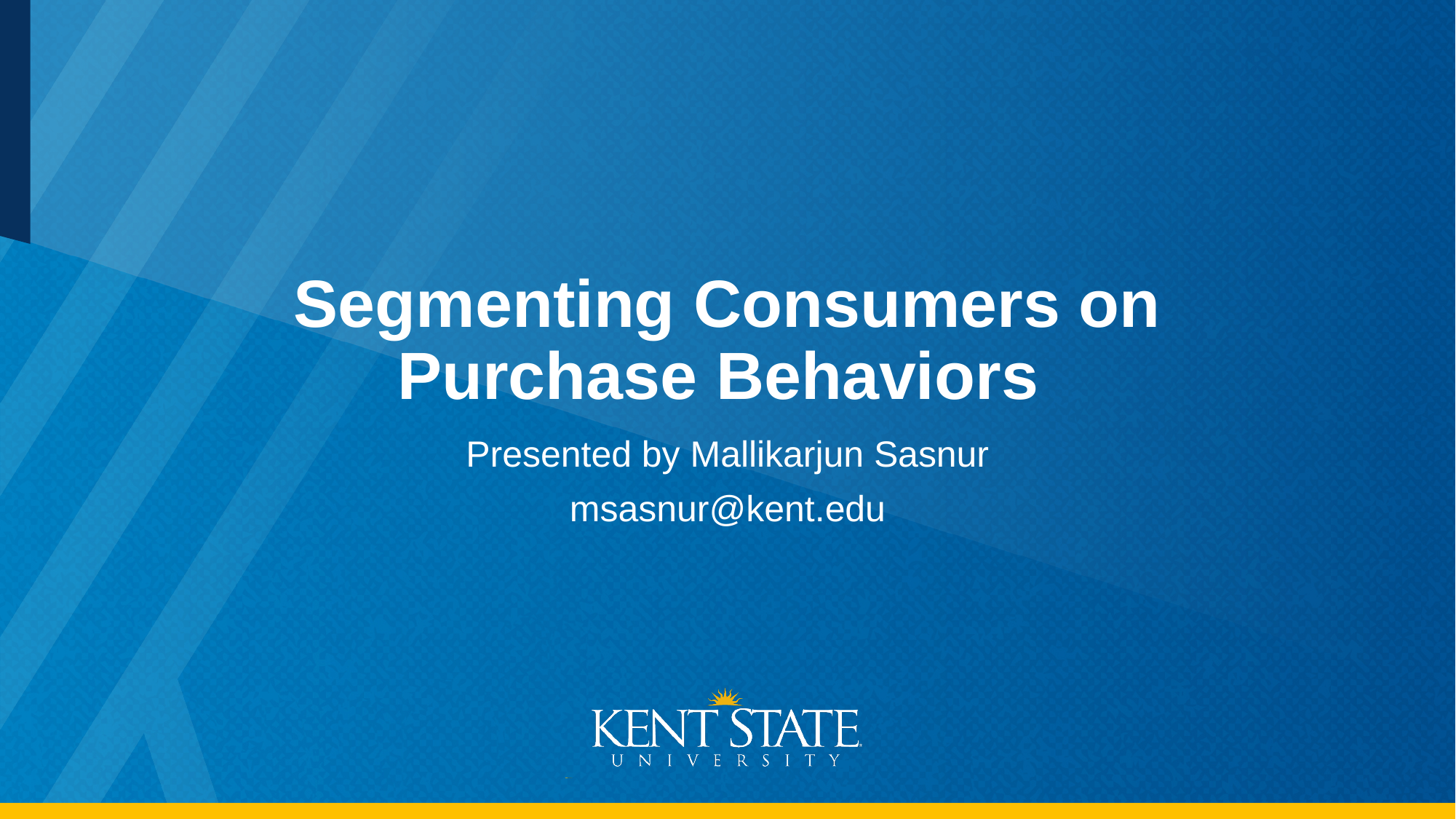

# Segmenting Consumers on Purchase Behaviors
Presented by Mallikarjun Sasnur
msasnur@kent.edu